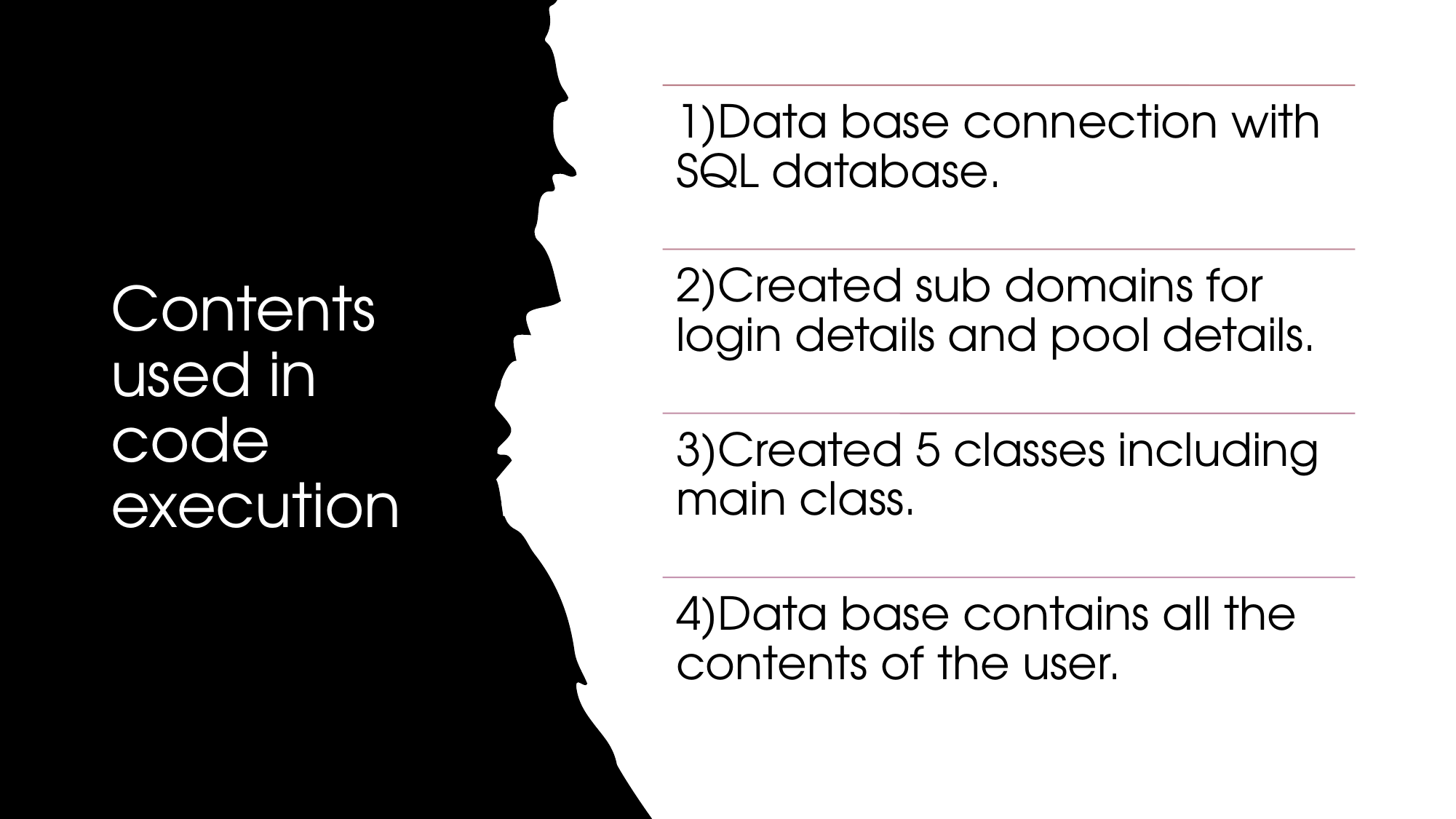

# Contents used in code execution
1)Data base connection with SQL database.
2)Created sub domains for login details and pool details.
3)Created 5 classes including main class.
4)Data base contains all the contents of the user.